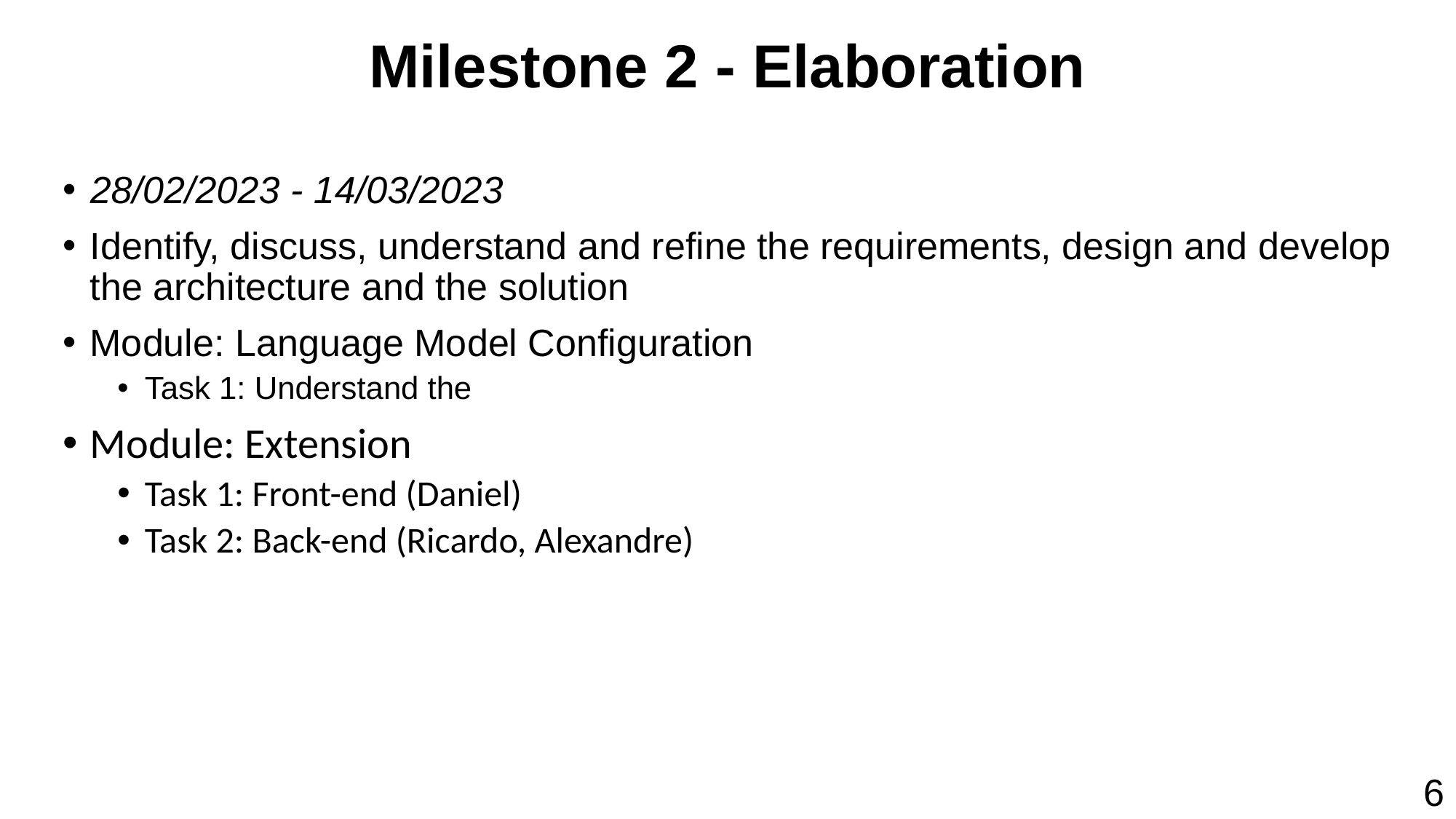

# Milestone 2 - Elaboration
28/02/2023 - 14/03/2023
Identify, discuss, understand and refine the requirements, design and develop the architecture and the solution
Module: Language Model Configuration
Task 1: Understand the
Module: Extension
Task 1: Front-end (Daniel)
Task 2: Back-end (Ricardo, Alexandre)
6